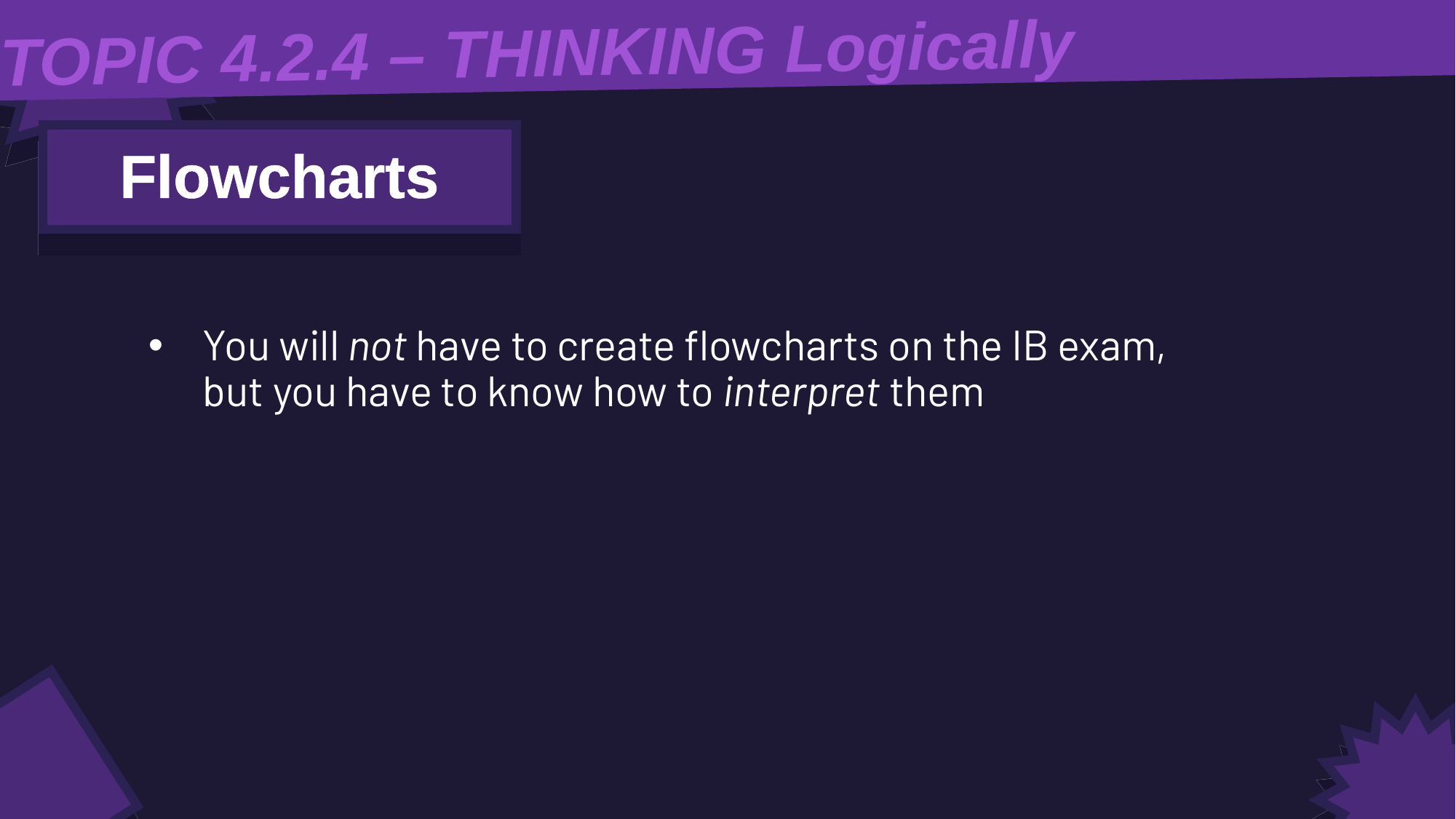

TOPIC 4.2.4 – THINKING Logically

Flowcharts
You will not have to create flowcharts on the IB exam, but you have to know how to interpret them